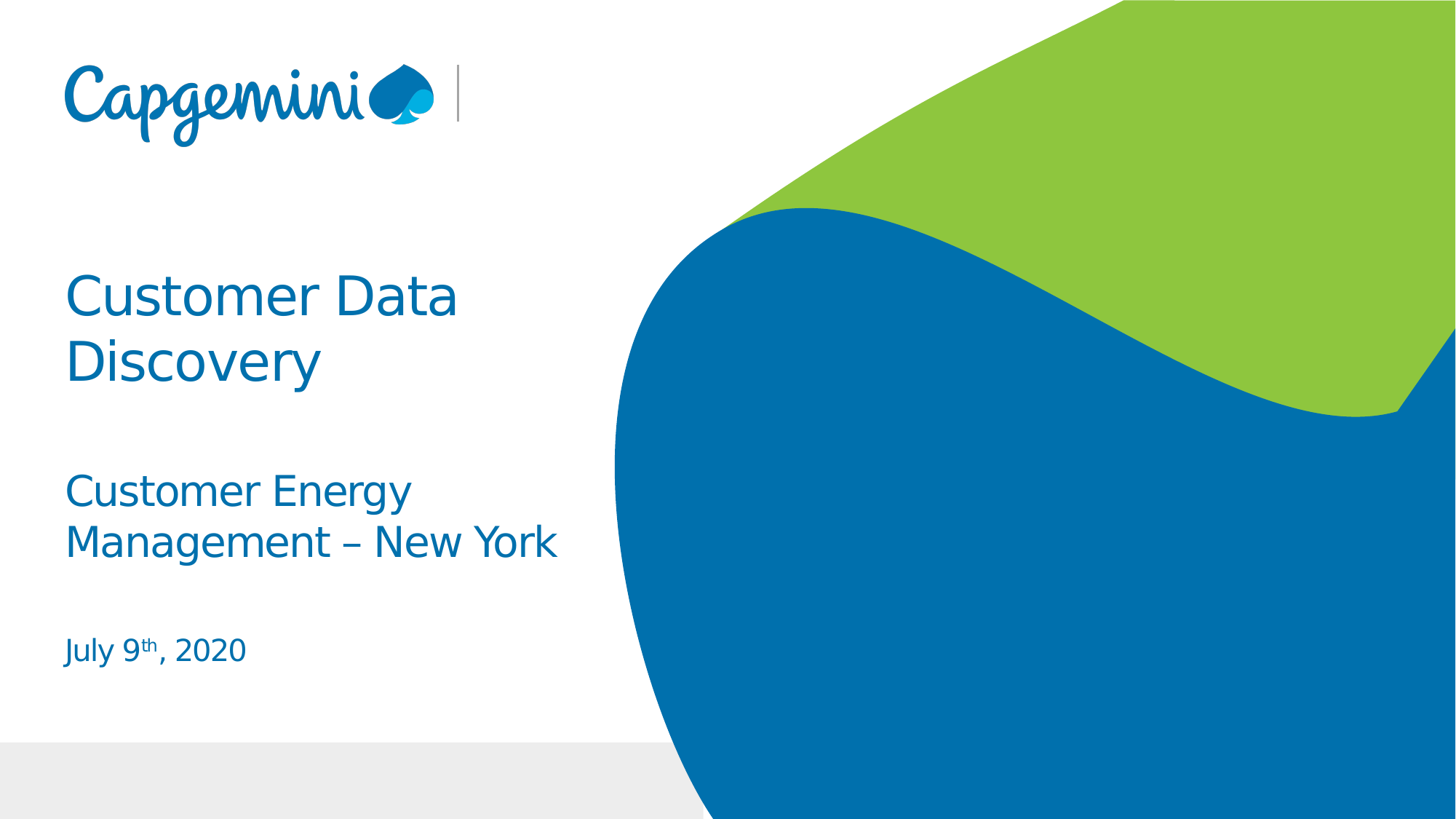

Customer Data Discovery

Customer Energy Management – New York

July 9th, 2020